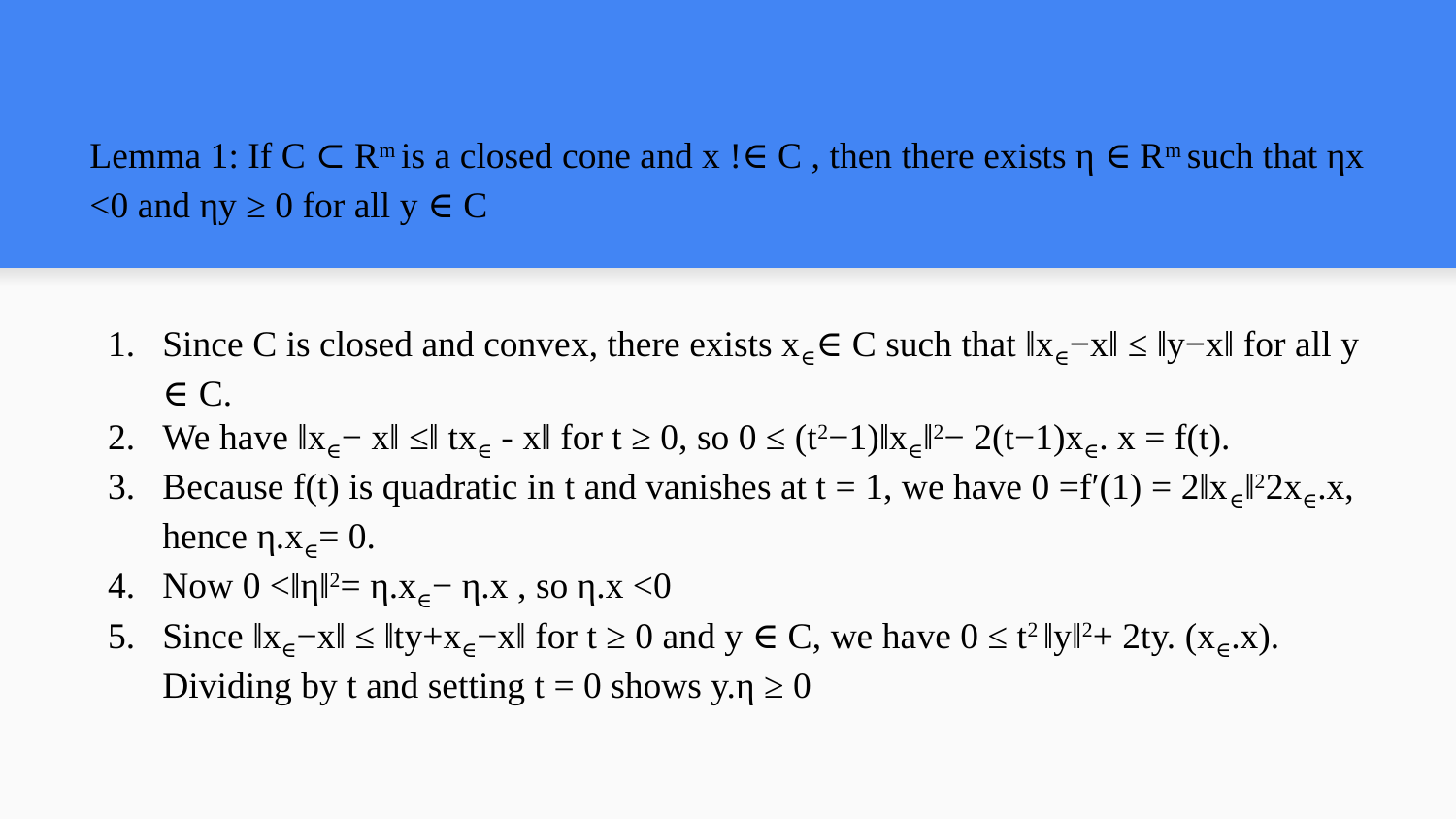

# Lemma 1: If C ⊂ Rm is a closed cone and x !∈ C , then there exists η ∈ Rm such that ηx <0 and ηy ≥ 0 for all y ∈ C
Since C is closed and convex, there exists x∈∈ C such that ‖x∈−x‖ ≤ ‖y−x‖ for all y ∈ C.
We have ‖x∈− x‖ ≤‖ tx∈ - x‖ for t ≥ 0, so 0 ≤ (t2−1)‖x∈‖2− 2(t−1)x∈. x = f(t).
Because f(t) is quadratic in t and vanishes at t = 1, we have 0 =f′(1) = 2‖x∈‖22x∈.x, hence η.x∈= 0.
Now 0 <‖η‖2= η.x∈− η.x , so η.x <0
Since ‖x∈−x‖ ≤ ‖ty+x∈−x‖ for t ≥ 0 and y ∈ C, we have 0 ≤ t2 ‖y‖2+ 2ty. (x∈.x). Dividing by t and setting t = 0 shows y.η ≥ 0